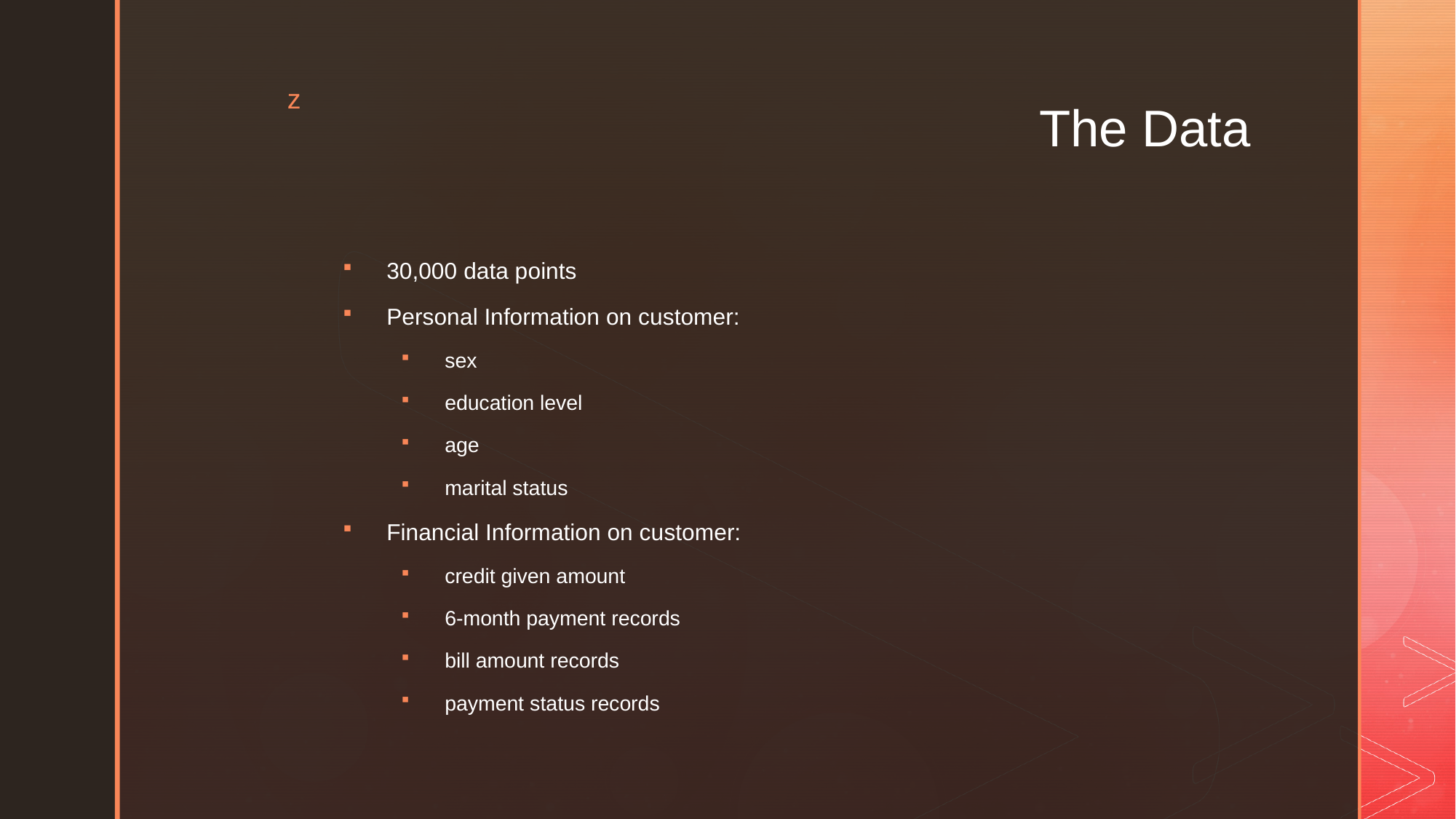

# The Data
30,000 data points
Personal Information on customer:
sex
education level
age
marital status
Financial Information on customer:
credit given amount
6-month payment records
bill amount records
payment status records